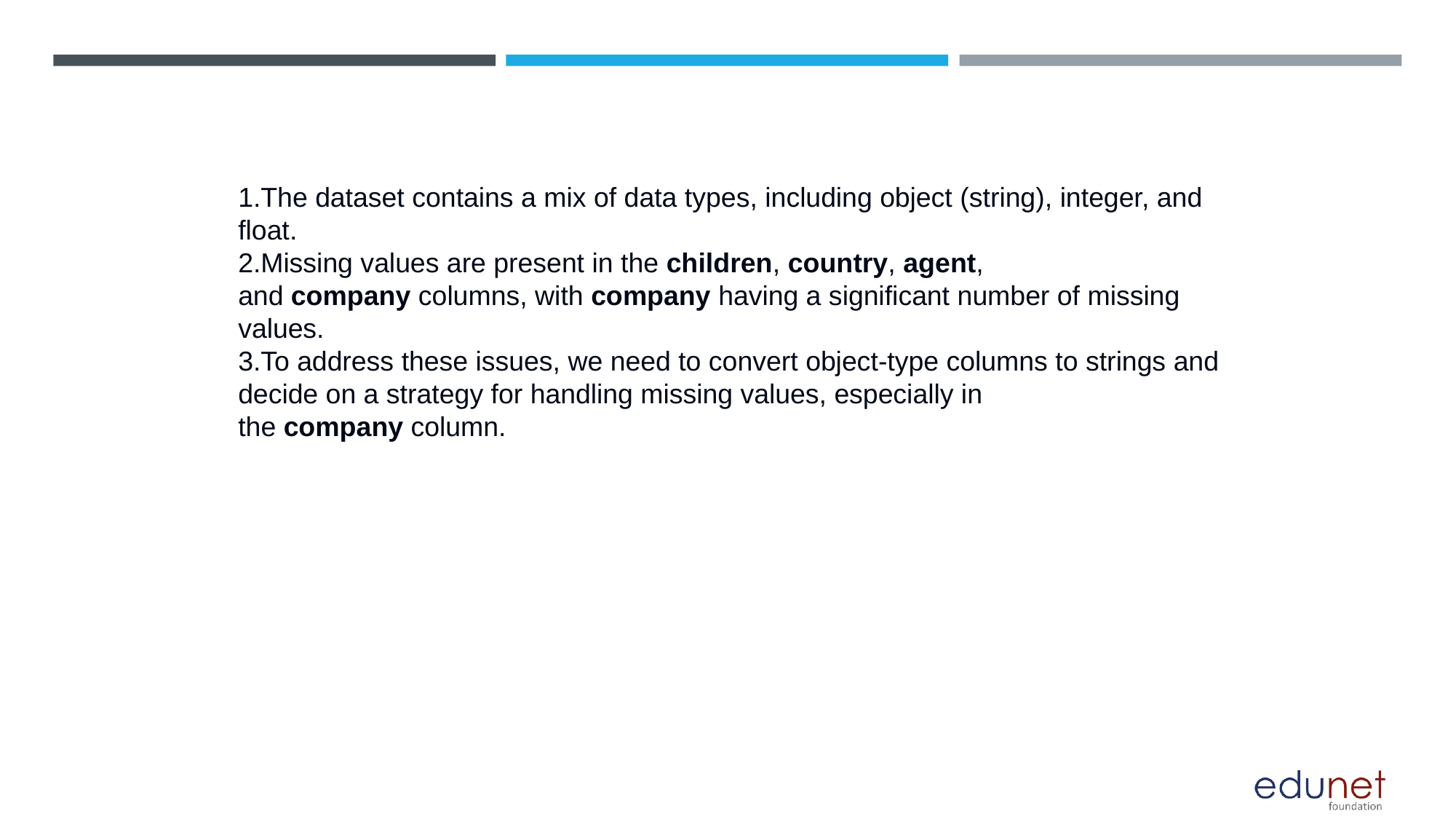

The dataset contains a mix of data types, including object (string), integer, and float.
Missing values are present in the children, country, agent, and company columns, with company having a significant number of missing values.
To address these issues, we need to convert object-type columns to strings and decide on a strategy for handling missing values, especially in the company column.